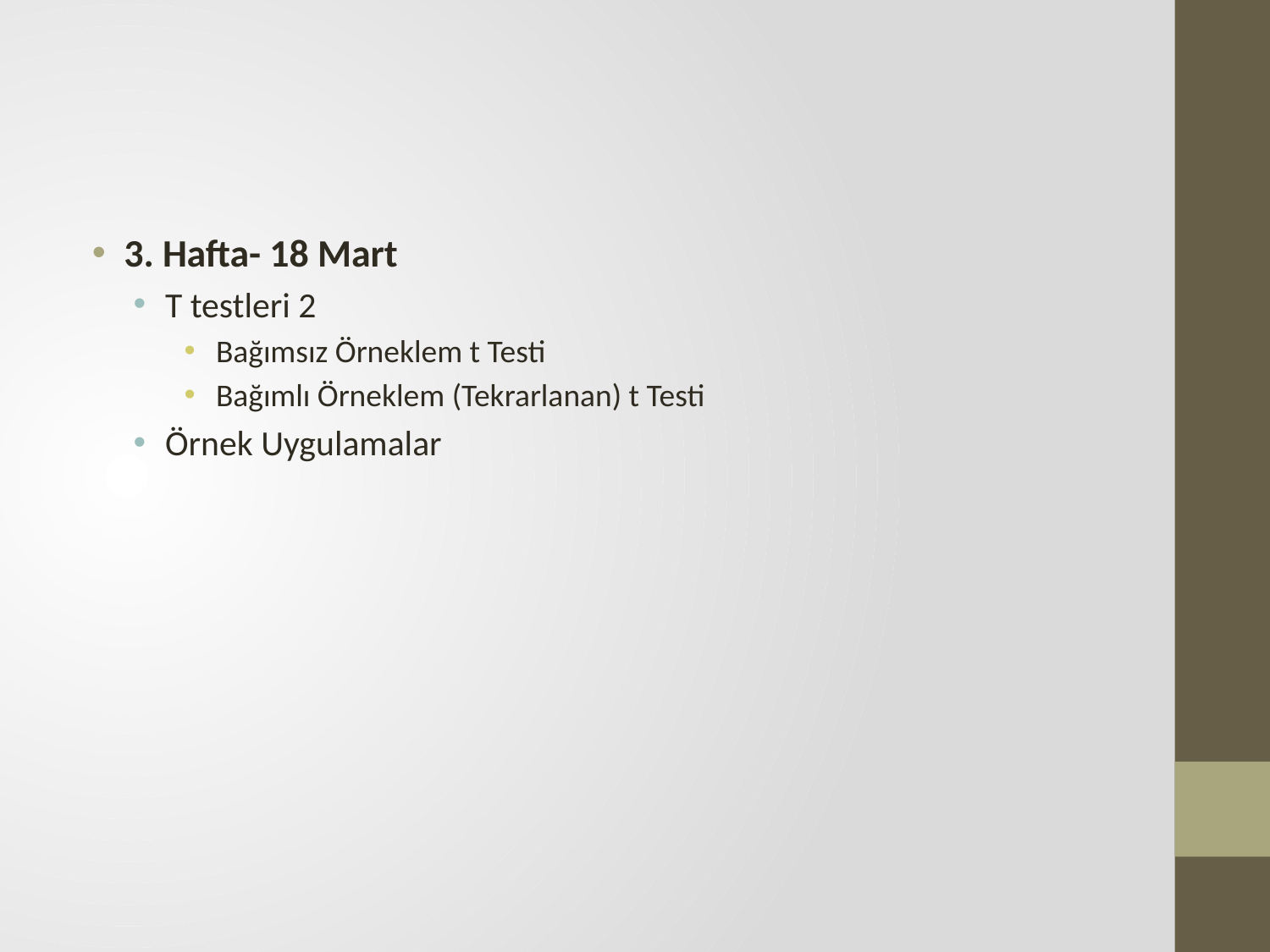

#
3. Hafta- 18 Mart
T testleri 2
Bağımsız Örneklem t Testi
Bağımlı Örneklem (Tekrarlanan) t Testi
Örnek Uygulamalar